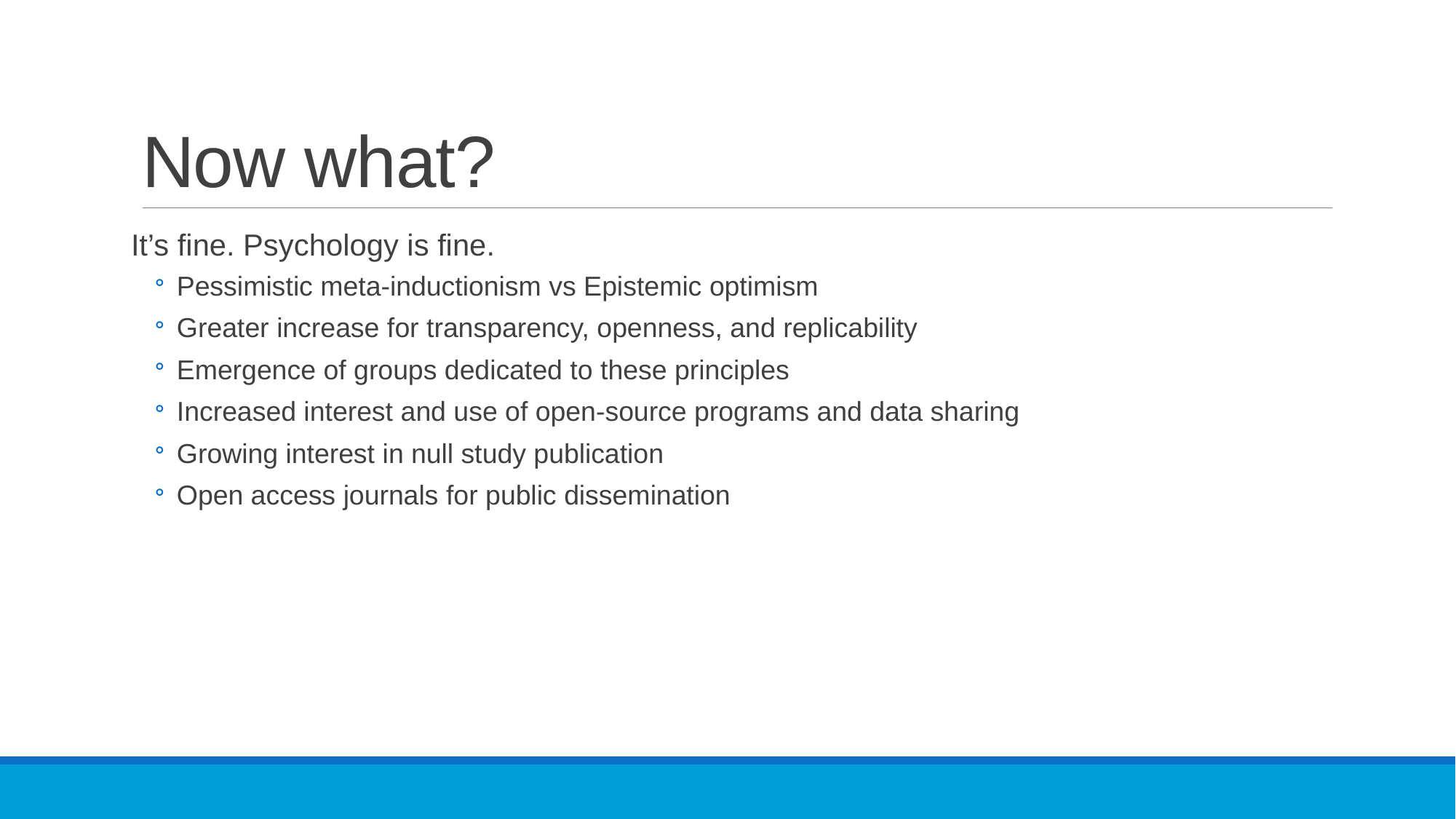

# Now what?
It’s fine. Psychology is fine.
Pessimistic meta-inductionism vs Epistemic optimism
Greater increase for transparency, openness, and replicability
Emergence of groups dedicated to these principles
Increased interest and use of open-source programs and data sharing
Growing interest in null study publication
Open access journals for public dissemination